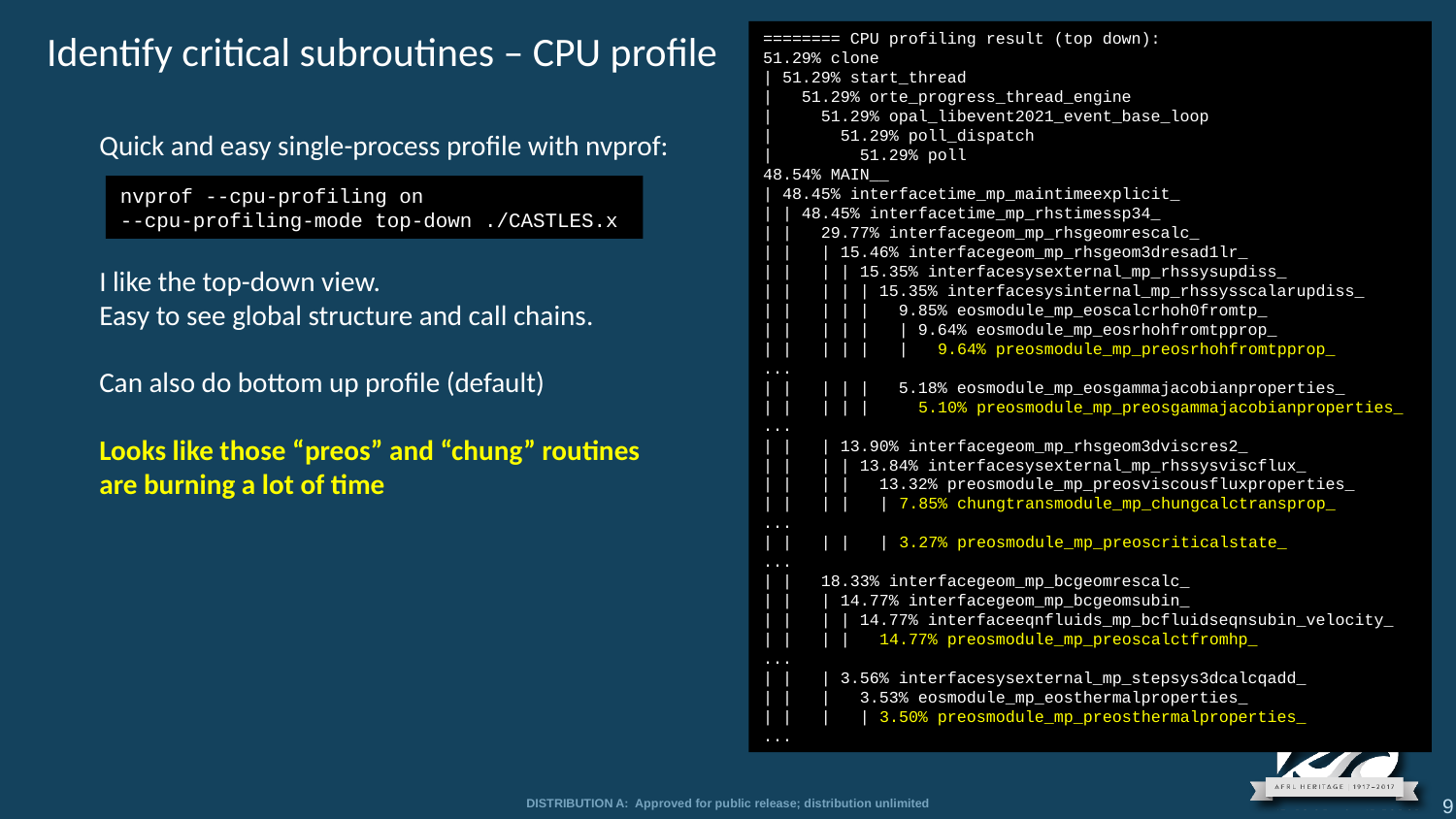

CPU profile for 5 chemical species
Identify critical subroutines – CPU profile
======== CPU profiling result (top down):
51.29% clone
| 51.29% start_thread
|   51.29% orte_progress_thread_engine
|     51.29% opal_libevent2021_event_base_loop
|       51.29% poll_dispatch
|         51.29% poll
48.54% MAIN__
| 48.45% interfacetime_mp_maintimeexplicit_
| | 48.45% interfacetime_mp_rhstimessp34_
| |   29.77% interfacegeom_mp_rhsgeomrescalc_
| |   | 15.46% interfacegeom_mp_rhsgeom3dresad1lr_
| |   | | 15.35% interfacesysexternal_mp_rhssysupdiss_
| |   | | | 15.35% interfacesysinternal_mp_rhssysscalarupdiss_
| |   | | |   9.85% eosmodule_mp_eoscalcrhoh0fromtp_
| |   | | |   | 9.64% eosmodule_mp_eosrhohfromtpprop_
| |   | | |   |   9.64% preosmodule_mp_preosrhohfromtpprop_
...
| |   | | |   5.18% eosmodule_mp_eosgammajacobianproperties_
| |   | | |     5.10% preosmodule_mp_preosgammajacobianproperties_
...
| |   | 13.90% interfacegeom_mp_rhsgeom3dviscres2_
| |   | | 13.84% interfacesysexternal_mp_rhssysviscflux_
| |   | |   13.32% preosmodule_mp_preosviscousfluxproperties_
| |   | |   | 7.85% chungtransmodule_mp_chungcalctransprop_
...
| |   | |   | 3.27% preosmodule_mp_preoscriticalstate_
...
| |   18.33% interfacegeom_mp_bcgeomrescalc_
| |   | 14.77% interfacegeom_mp_bcgeomsubin_
| |   | | 14.77% interfaceeqnfluids_mp_bcfluidseqnsubin_velocity_
| |   | |   14.77% preosmodule_mp_preoscalctfromhp_
...
| |   | 3.56% interfacesysexternal_mp_stepsys3dcalcqadd_
| |   |   3.53% eosmodule_mp_eosthermalproperties_
| |   |   | 3.50% preosmodule_mp_preosthermalproperties_
...
Quick and easy single-process profile with nvprof:

I like the top-down view.
Easy to see global structure and call chains.

Can also do bottom up profile (default)

Looks like those “preos” and “chung” routines
are burning a lot of time

nvprof --cpu-profiling on
--cpu-profiling-mode top-down ./CASTLES.x